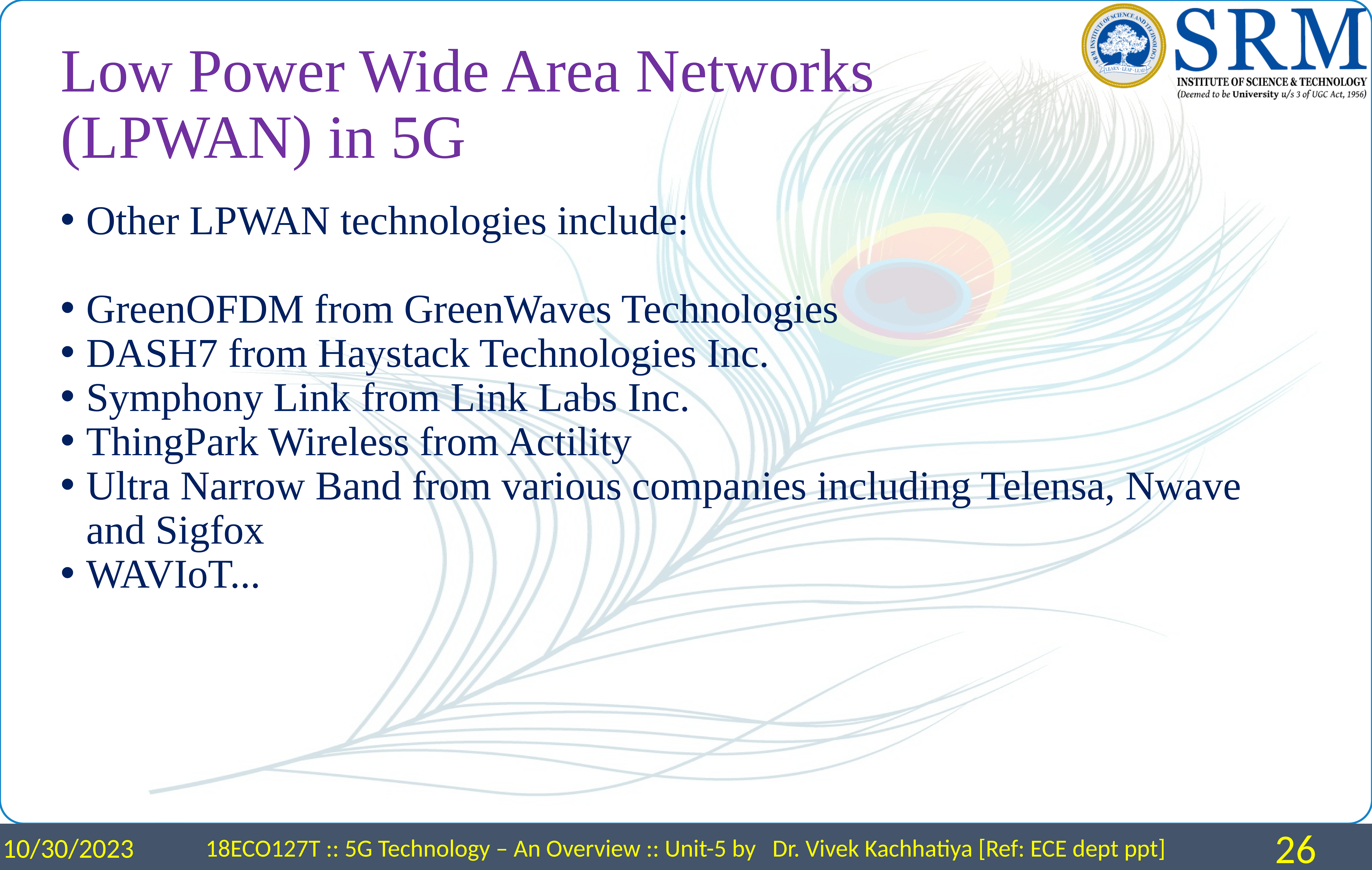

# Low Power Wide Area Networks (LPWAN) in 5G
Other LPWAN technologies include:

GreenOFDM from GreenWaves Technologies
DASH7 from Haystack Technologies Inc.
Symphony Link from Link Labs Inc.
ThingPark Wireless from Actility
Ultra Narrow Band from various companies including Telensa, Nwave and Sigfox
WAVIoT...
10/30/2023
18ECO127T :: 5G Technology – An Overview :: Unit-5 by   Dr. Vivek Kachhatiya [Ref: ECE dept ppt]
26